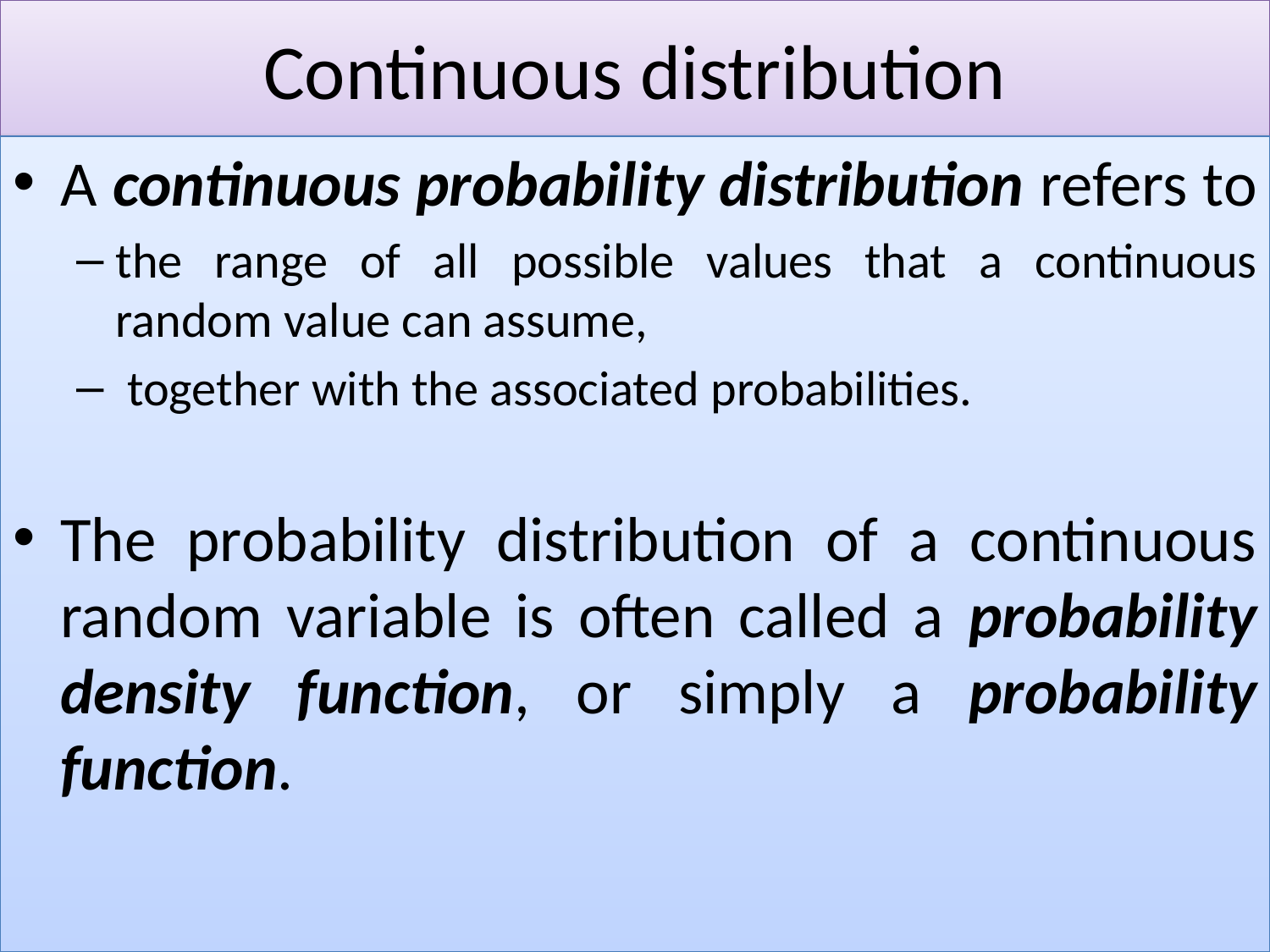

# Continuous distribution
A continuous probability distribution refers to
the range of all possible values that a continuous random value can assume,
 together with the associated probabilities.

The probability distribution of a continuous random variable is often called a probability density function, or simply a probability function.